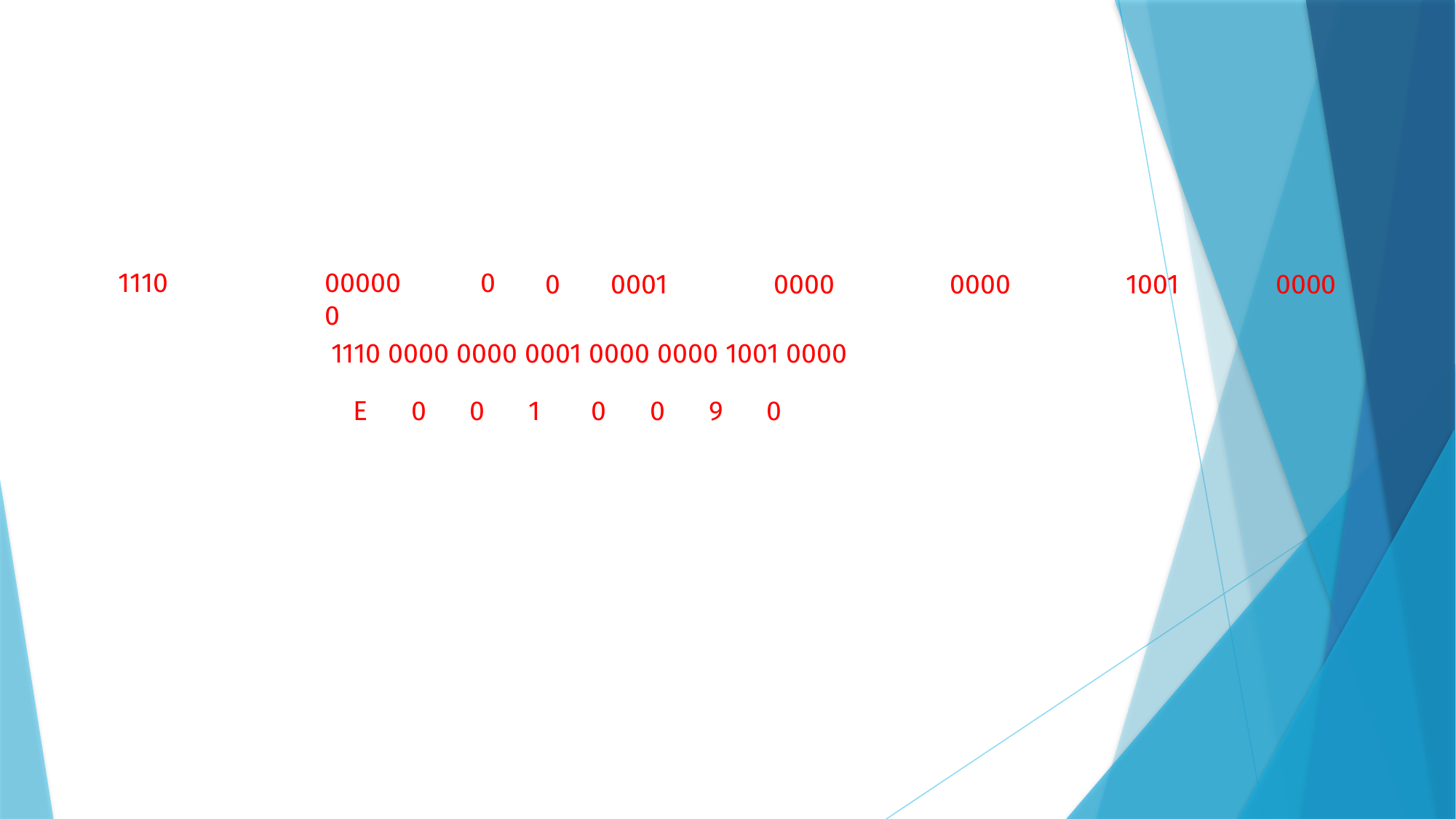

1110
000000
0
0
0001
0000
0000
1001
0000
1110 0000 0000 0001 0000 0000 1001 0000
   E      0      0      1       0      0      9      0